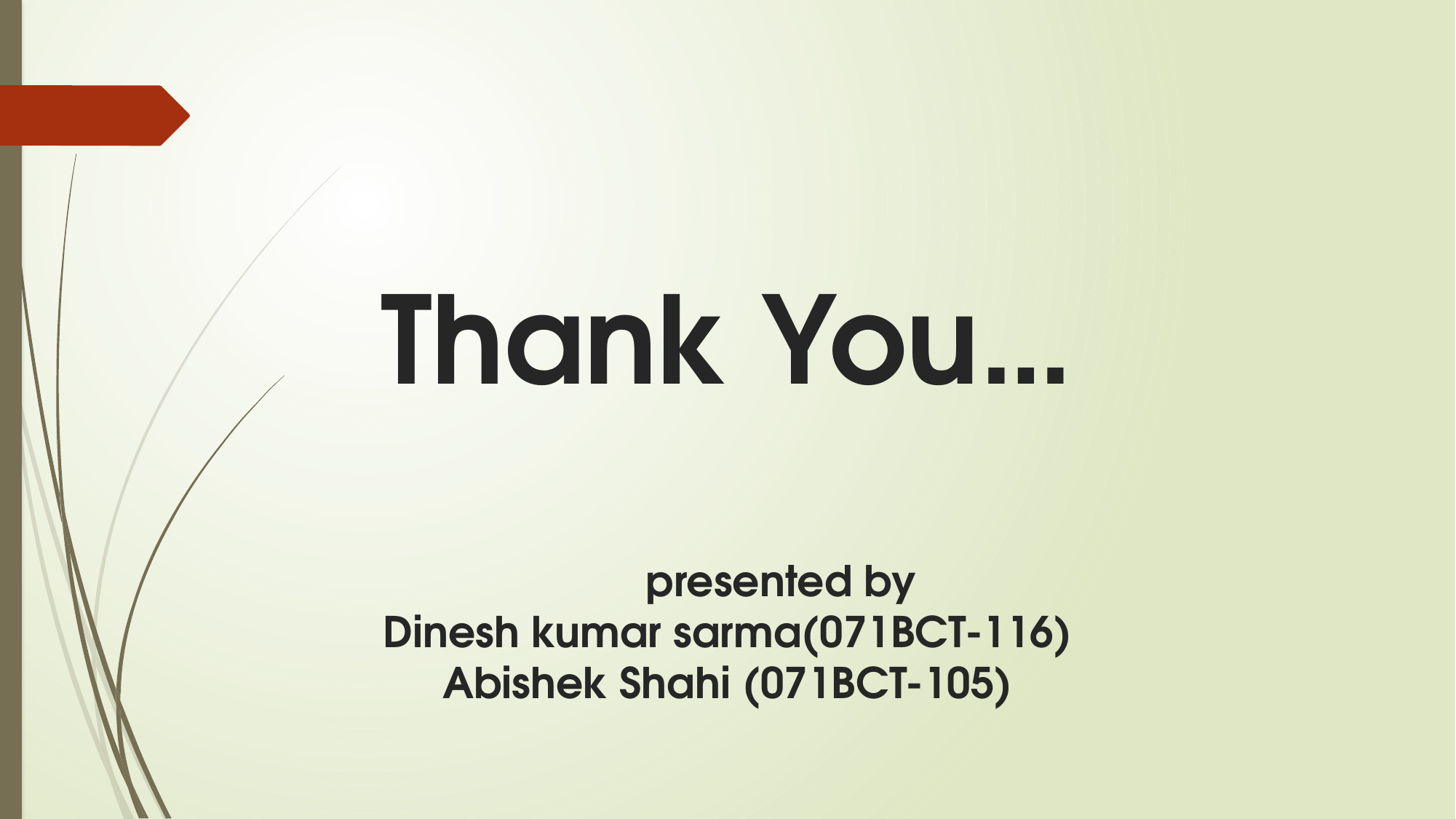

# Thank You… presented by Dinesh kumar sarma(071BCT-116) Abishek Shahi (071BCT-105)